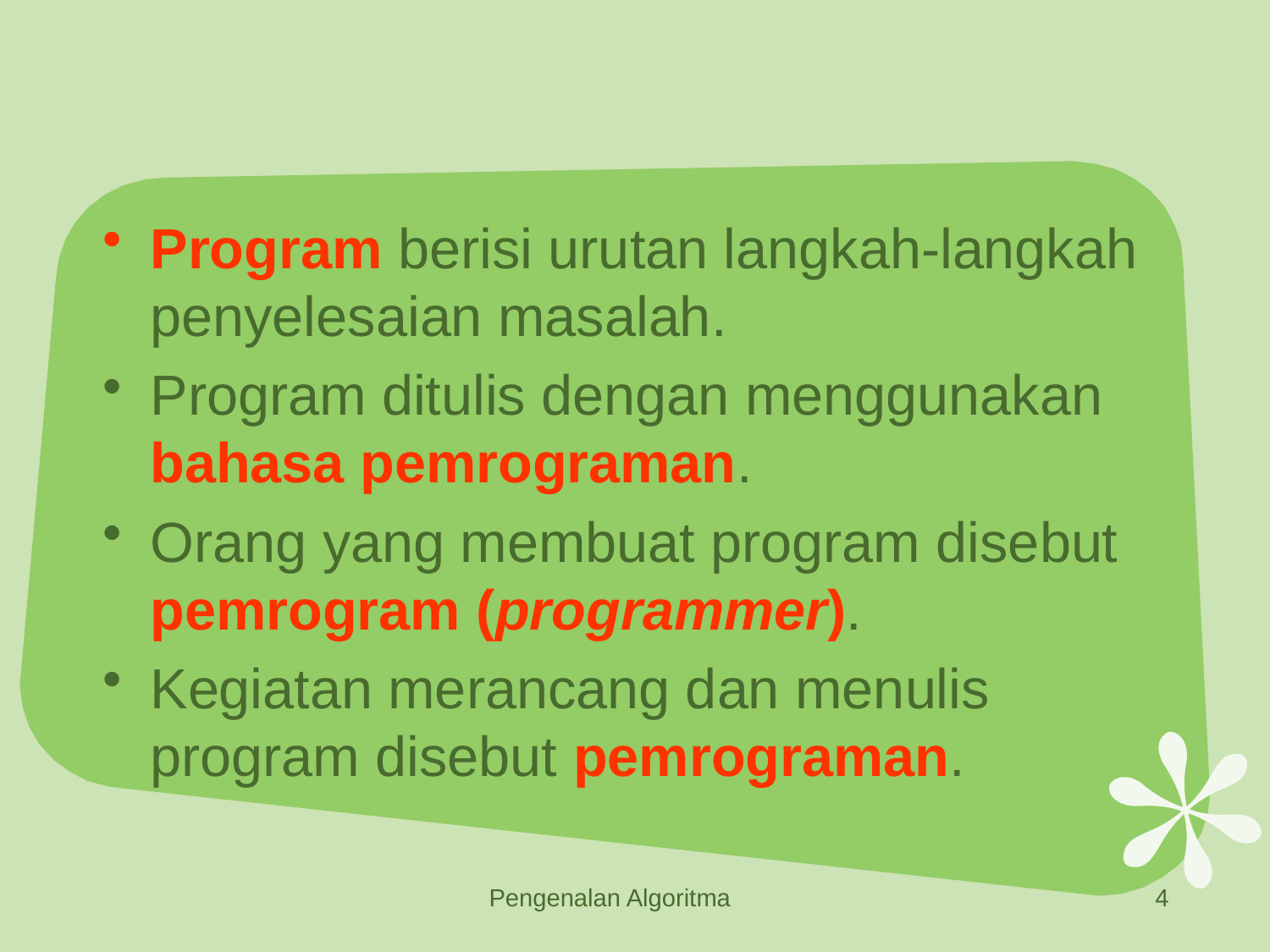

#
Program berisi urutan langkah-langkah penyelesaian masalah.
Program ditulis dengan menggunakan bahasa pemrograman.
Orang yang membuat program disebut pemrogram (programmer).
Kegiatan merancang dan menulis program disebut pemrograman.

Pengenalan Algoritma
4